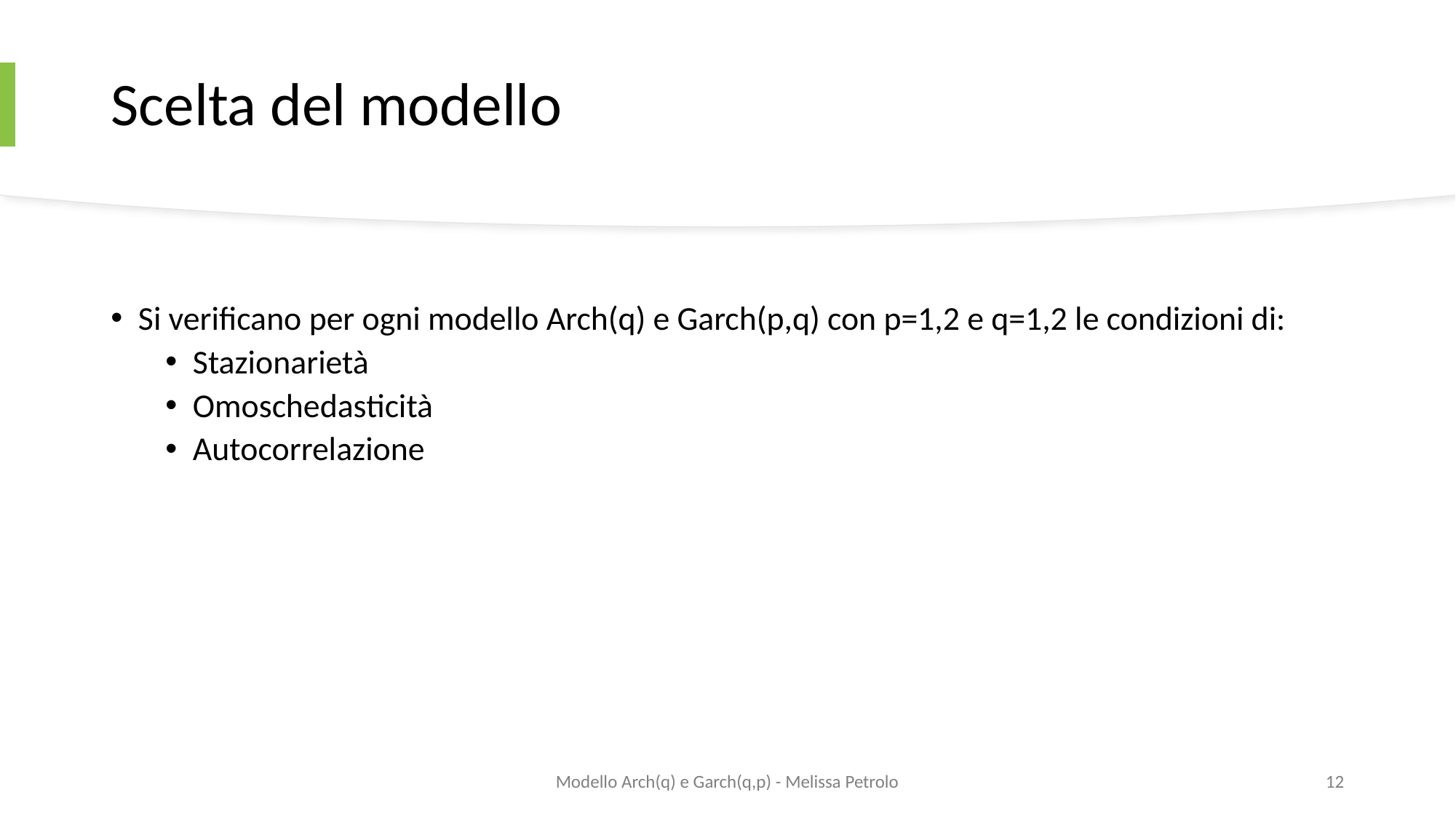

# Scelta del modello

Si verificano per ogni modello Arch(q) e Garch(p,q) con p=1,2 e q=1,2 le condizioni di:
Stazionarietà
Omoschedasticità
Autocorrelazione

Modello Arch(q) e Garch(q,p) - Melissa Petrolo
12